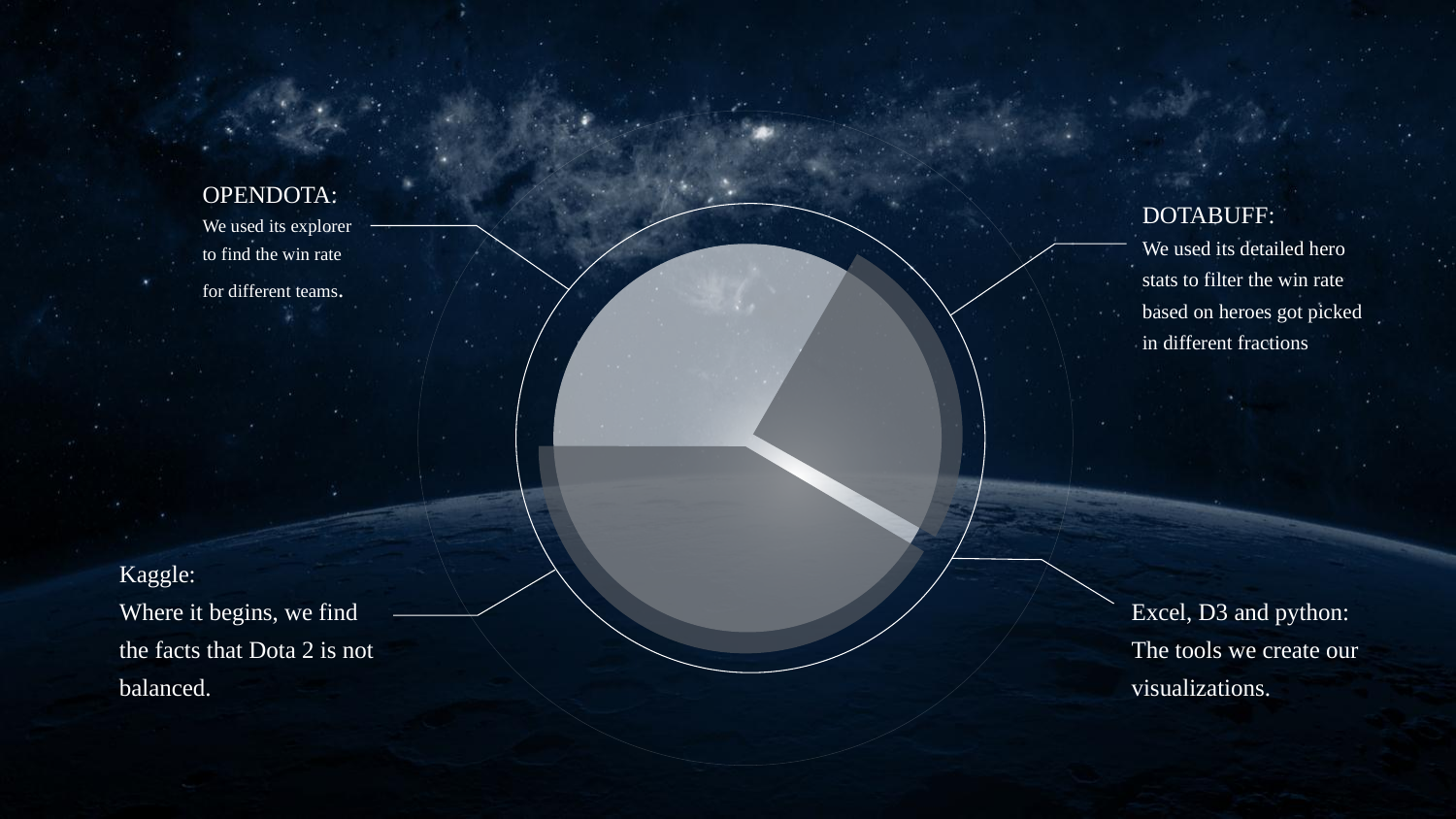

OPENDOTA: We used its explorer to find the win rate for different teams.

DOTABUFF:
We used its detailed hero stats to filter the win rate based on heroes got picked in different fractions

Kaggle:
Where it begins, we find the facts that Dota 2 is not balanced.

Excel, D3 and python:
The tools we create our visualizations.